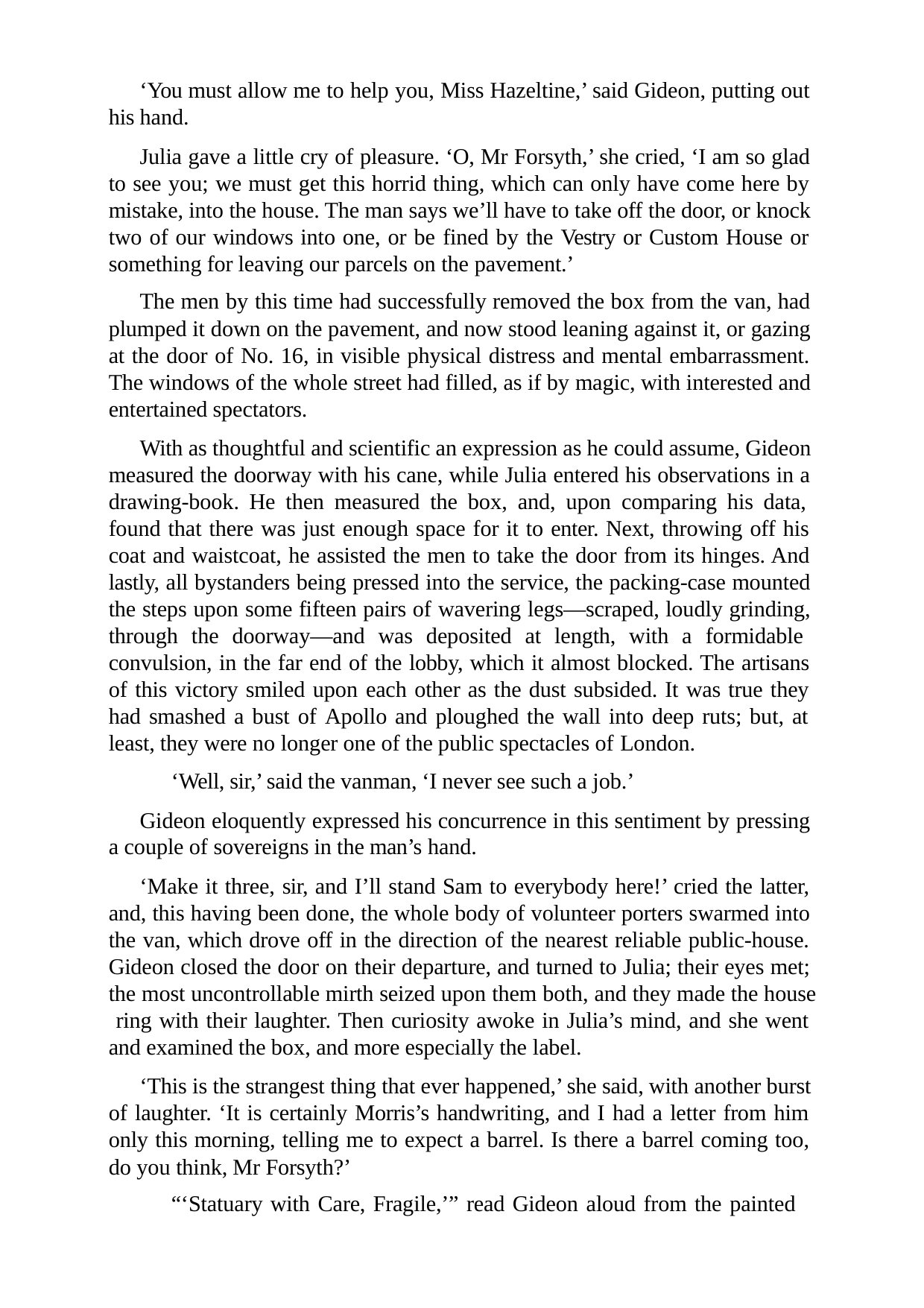

‘You must allow me to help you, Miss Hazeltine,’ said Gideon, putting out  his hand.
Julia gave a little cry of pleasure. ‘O, Mr Forsyth,’ she cried, ‘I am so glad  to see you; we must get this horrid thing, which can only have come here by  mistake, into the house. The man says we’ll have to take off the door, or knock  two of our windows into one, or be fined by the Vestry or Custom House or  something for leaving our parcels on the pavement.’
The men by this time had successfully removed the box from the van, had  plumped it down on the pavement, and now stood leaning against it, or gazing  at the door of No. 16, in visible physical distress and mental embarrassment.  The windows of the whole street had filled, as if by magic, with interested and  entertained spectators.
With as thoughtful and scientific an expression as he could assume, Gideon  measured the doorway with his cane, while Julia entered his observations in a  drawing-book. He then measured the box, and, upon comparing his data,  found that there was just enough space for it to enter. Next, throwing off his  coat and waistcoat, he assisted the men to take the door from its hinges. And  lastly, all bystanders being pressed into the service, the packing-case mounted  the steps upon some fifteen pairs of wavering legs—scraped, loudly grinding,  through the doorway—and was deposited at length, with a formidable  convulsion, in the far end of the lobby, which it almost blocked. The artisans  of this victory smiled upon each other as the dust subsided. It was true they  had smashed a bust of Apollo and ploughed the wall into deep ruts; but, at  least, they were no longer one of the public spectacles of London.
‘Well, sir,’ said the vanman, ‘I never see such a job.’
Gideon eloquently expressed his concurrence in this sentiment by pressing  a couple of sovereigns in the man’s hand.
‘Make it three, sir, and I’ll stand Sam to everybody here!’ cried the latter,  and, this having been done, the whole body of volunteer porters swarmed into  the van, which drove off in the direction of the nearest reliable public-house.  Gideon closed the door on their departure, and turned to Julia; their eyes met;  the most uncontrollable mirth seized upon them both, and they made the house  ring with their laughter. Then curiosity awoke in Julia’s mind, and she went  and examined the box, and more especially the label.
‘This is the strangest thing that ever happened,’ she said, with another burst  of laughter. ‘It is certainly Morris’s handwriting, and I had a letter from him  only this morning, telling me to expect a barrel. Is there a barrel coming too,  do you think, Mr Forsyth?’
“‘Statuary with Care, Fragile,’” read Gideon aloud from the painted